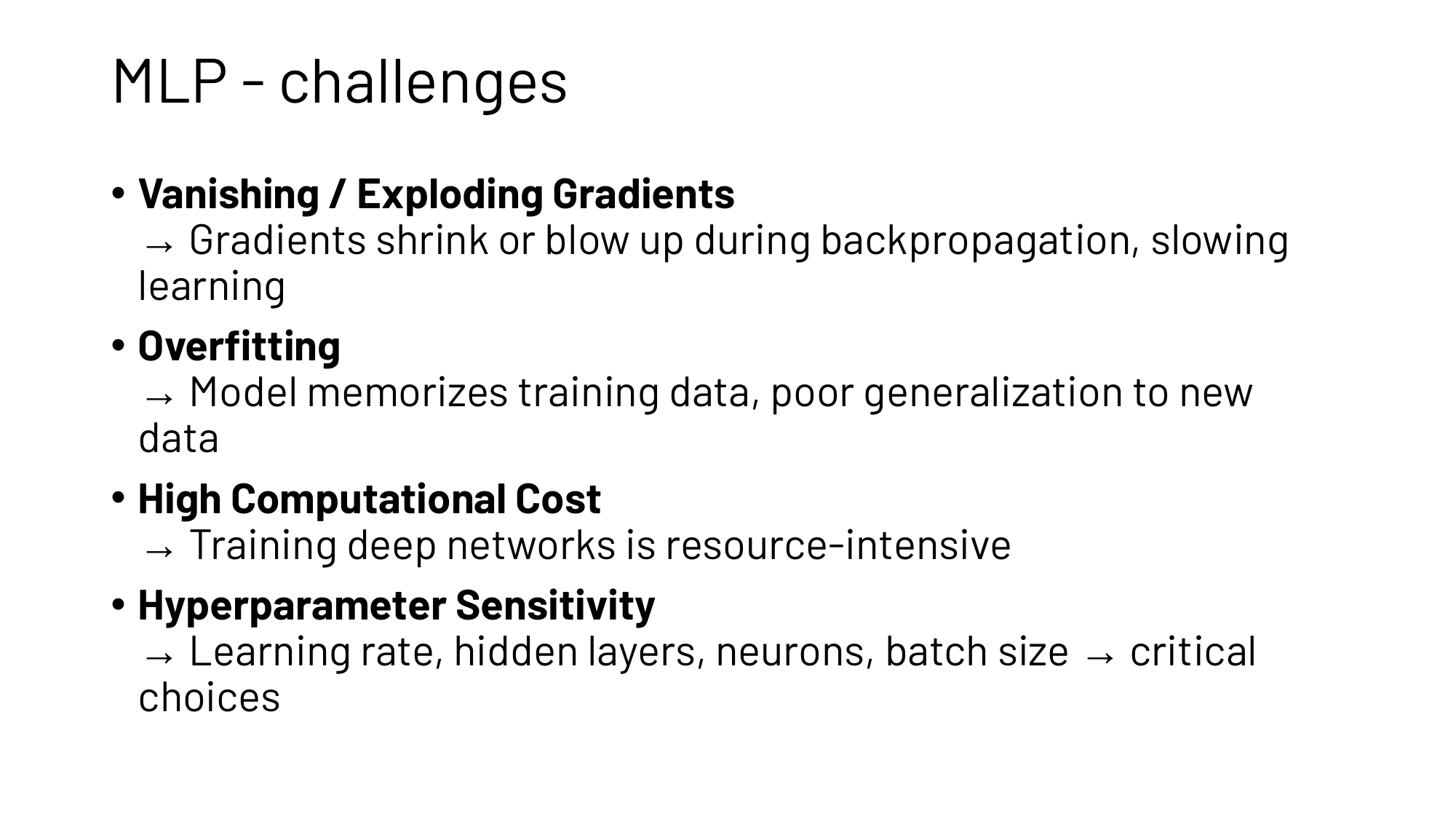

# MLP - challenges
Vanishing / Exploding Gradients
→ Gradients shrink or blow up during backpropagation, slowing learning
Overfitting
→ Model memorizes training data, poor generalization to new data
High Computational Cost
→ Training deep networks is resource-intensive
Hyperparameter Sensitivity
→ Learning rate, hidden layers, neurons, batch size → critical choices